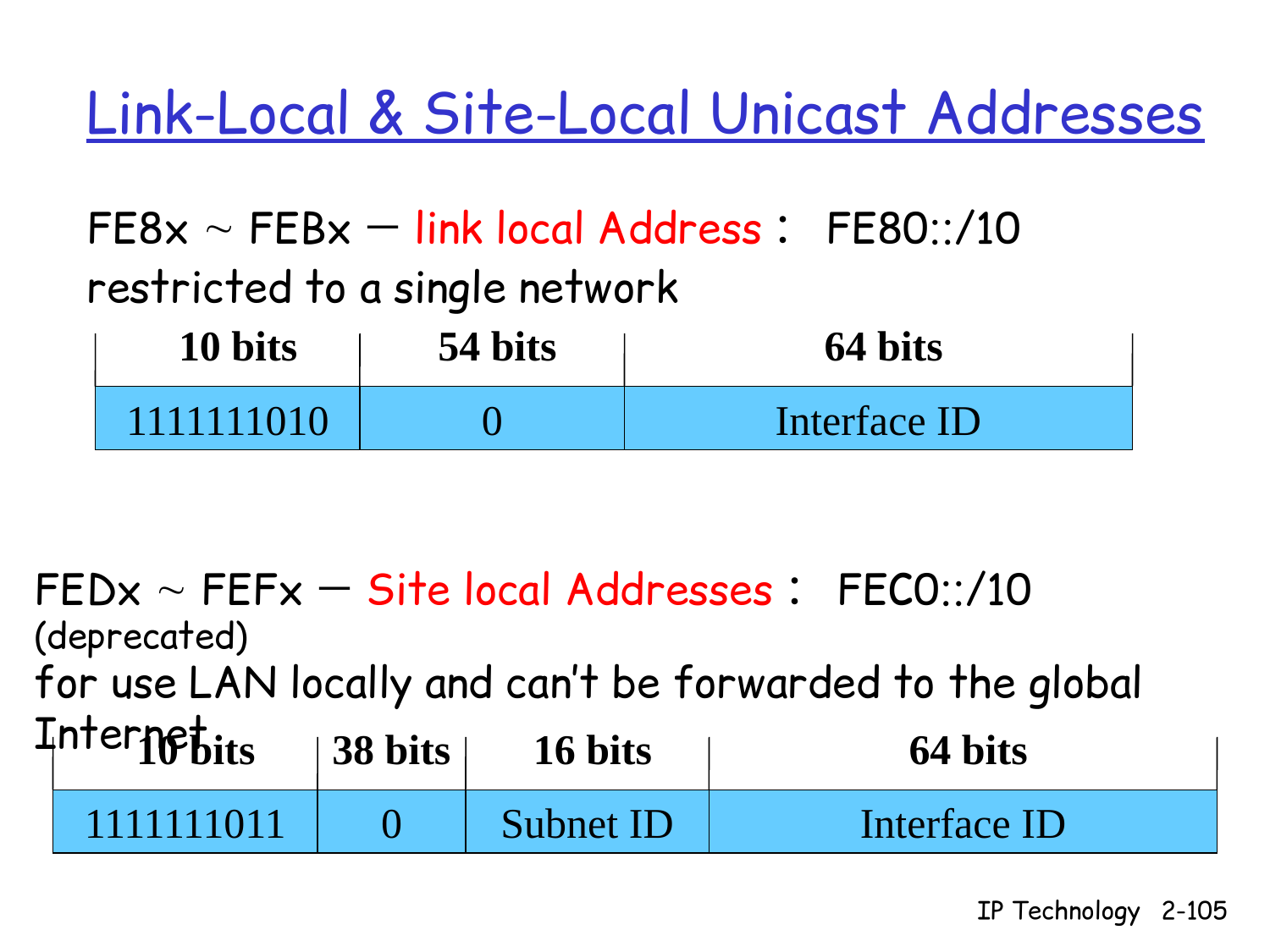

# Link-Local & Site-Local Unicast Addresses
FE8x ∼ FEBx－link local Address：FE80::/10
restricted to a single network

10 bits
54 bits
64 bits

1111111010
0
Interface ID
FEDx ∼ FEFx－Site local Addresses：FEC0::/10 (deprecated)
for use LAN locally and can’t be forwarded to the global Internet
10 bits
38 bits
16 bits
64 bits

1111111011
0
Subnet ID
Interface ID
IP Technology
2-105